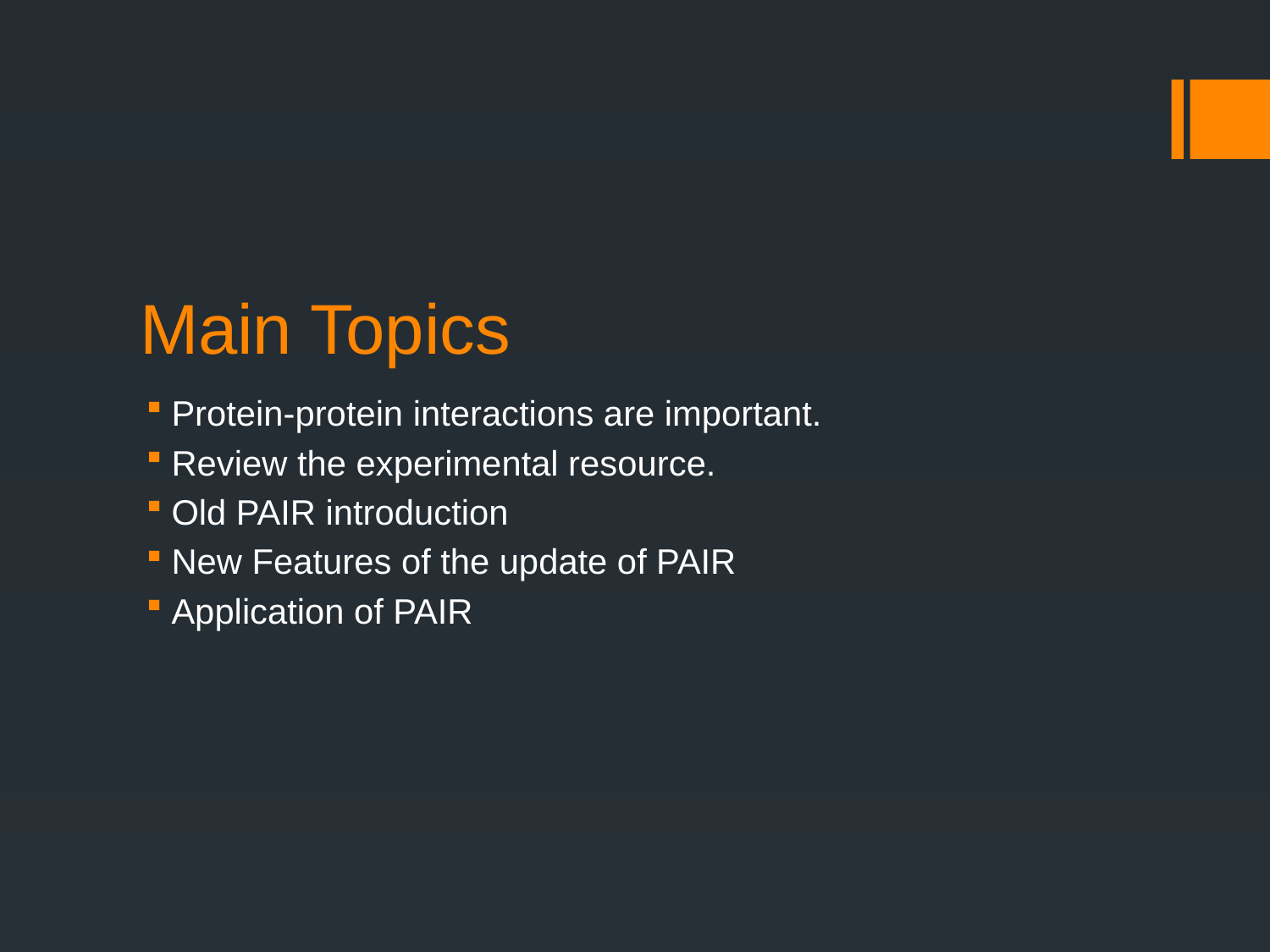

# Main Topics
Protein-protein interactions are important.
Review the experimental resource.
Old PAIR introduction
New Features of the update of PAIR
Application of PAIR